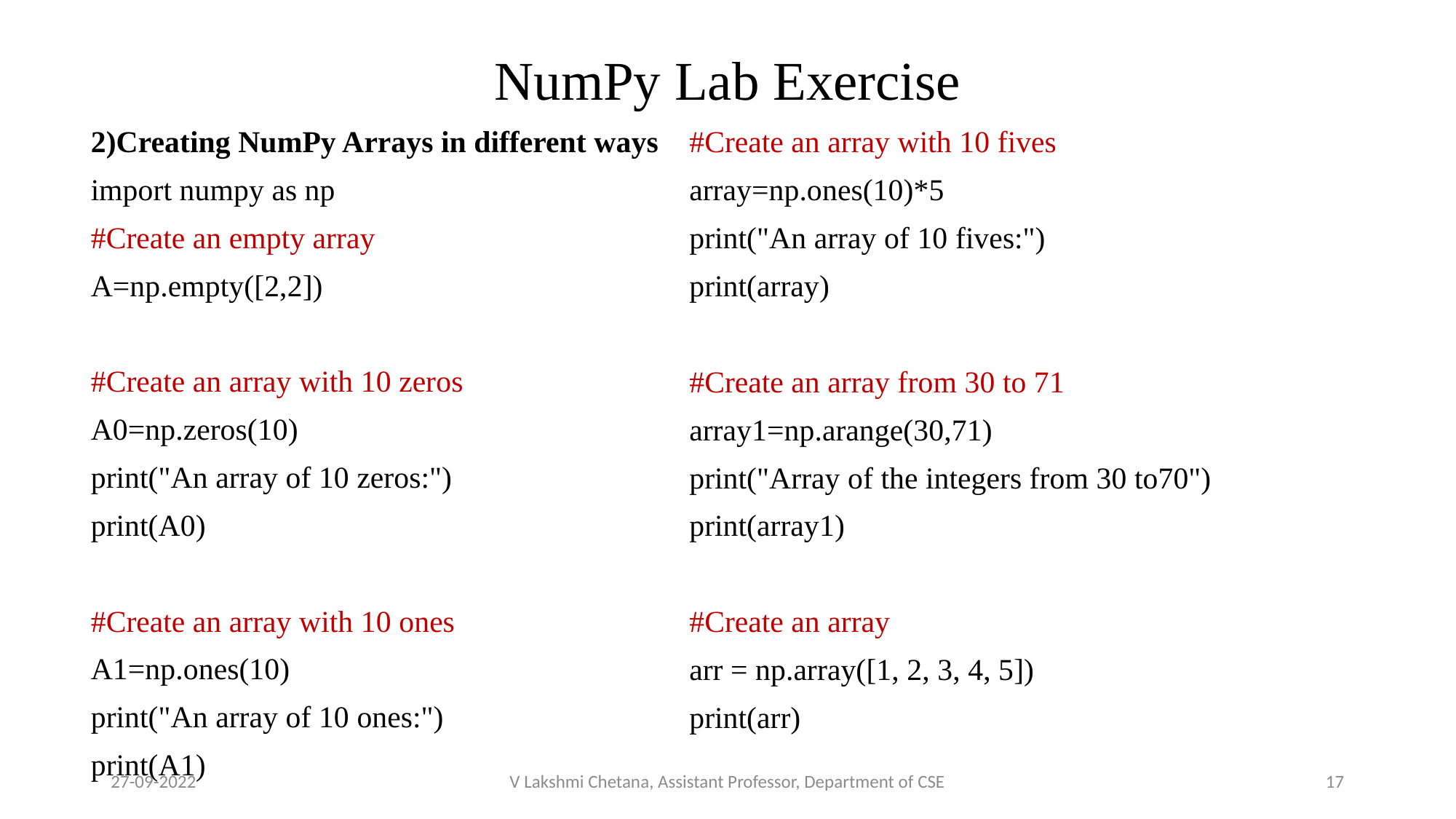

# NumPy Lab Exercise
#Create an array with 10 fives
array=np.ones(10)*5
print("An array of 10 fives:")
print(array)

#Create an array from 30 to 71
array1=np.arange(30,71)
print("Array of the integers from 30 to70")
print(array1)

#Create an array
arr = np.array([1, 2, 3, 4, 5])
print(arr)

2)Creating NumPy Arrays in different ways
import numpy as np
#Create an empty array
A=np.empty([2,2])

#Create an array with 10 zeros
A0=np.zeros(10)
print("An array of 10 zeros:")
print(A0)

#Create an array with 10 ones
A1=np.ones(10)
print("An array of 10 ones:")
print(A1)

27-09-2022
V Lakshmi Chetana, Assistant Professor, Department of CSE
17